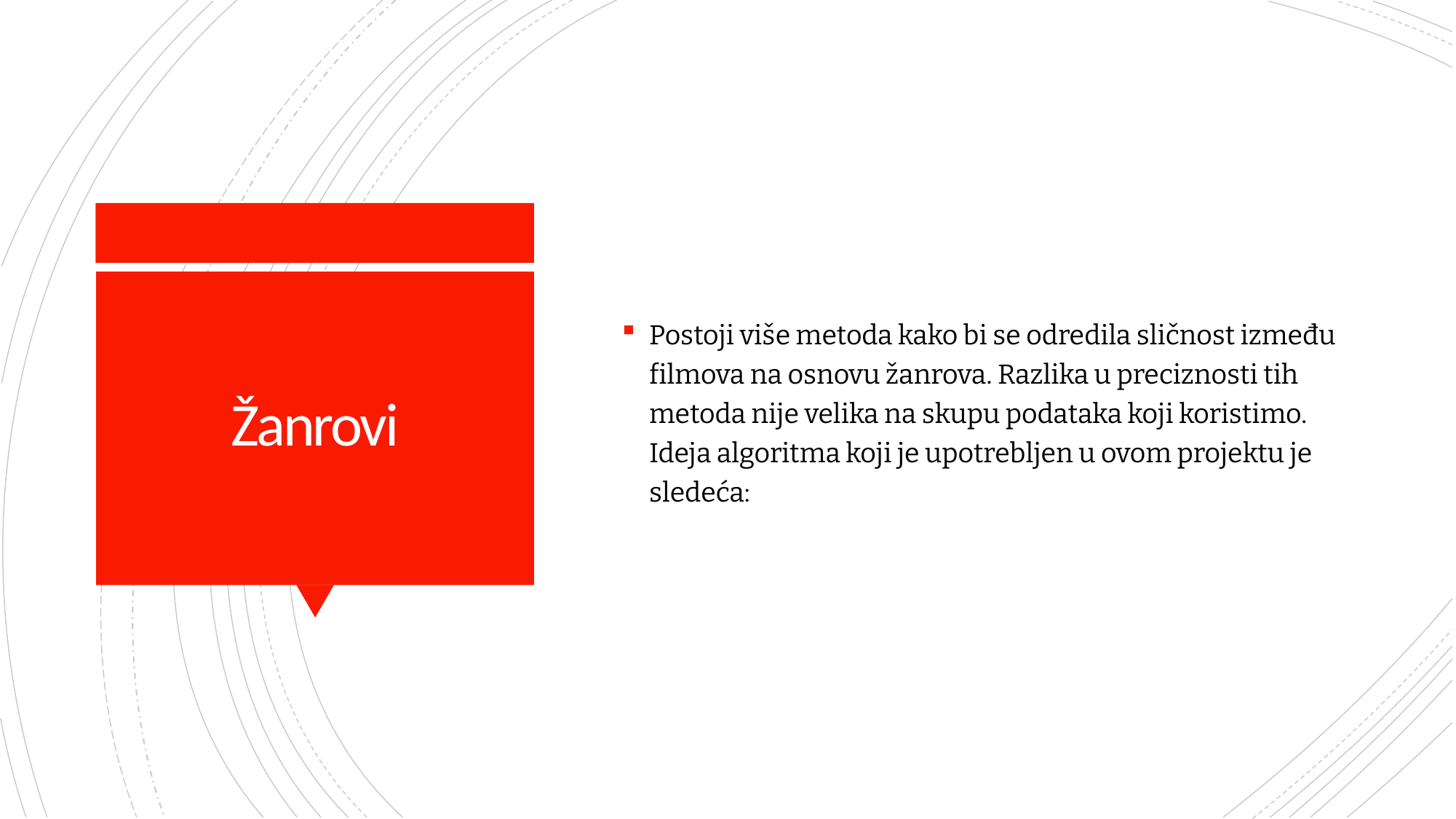

Postoji više metoda kako bi se odredila sličnost između filmova na osnovu žanrova. Razlika u preciznosti tih metoda nije velika na skupu podataka koji koristimo. Ideja algoritma koji je upotrebljen u ovom projektu je sledeća:
# Žanrovi